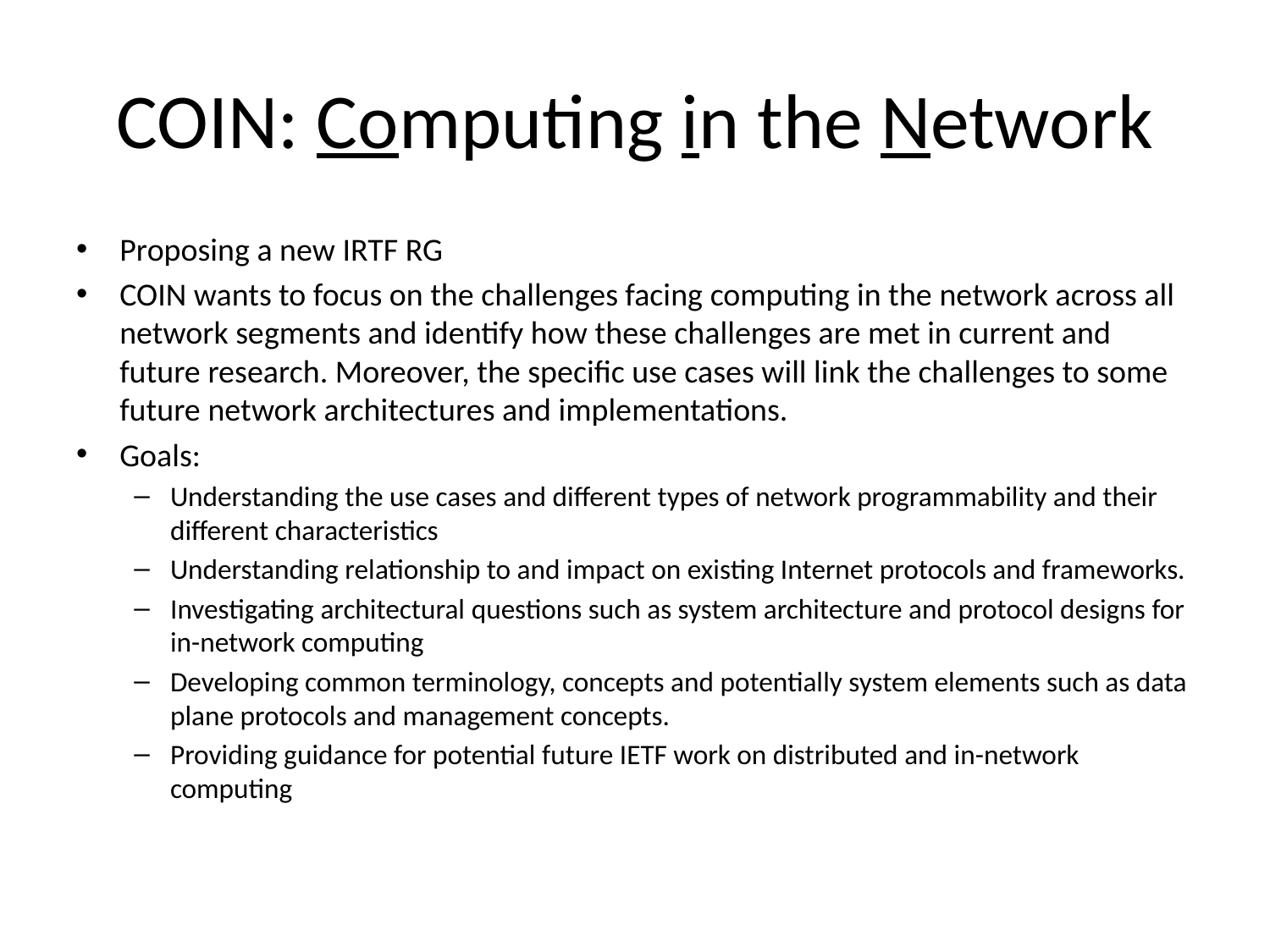

# COIN: Computing in the Network
Proposing a new IRTF RG
COIN wants to focus on the challenges facing computing in the network across all network segments and identify how these challenges are met in current and future research. Moreover, the specific use cases will link the challenges to some future network architectures and implementations.
Goals:
Understanding the use cases and different types of network programmability and their different characteristics
Understanding relationship to and impact on existing Internet protocols and frameworks.
Investigating architectural questions such as system architecture and protocol designs for in-network computing
Developing common terminology, concepts and potentially system elements such as data plane protocols and management concepts.
Providing guidance for potential future IETF work on distributed and in-network computing